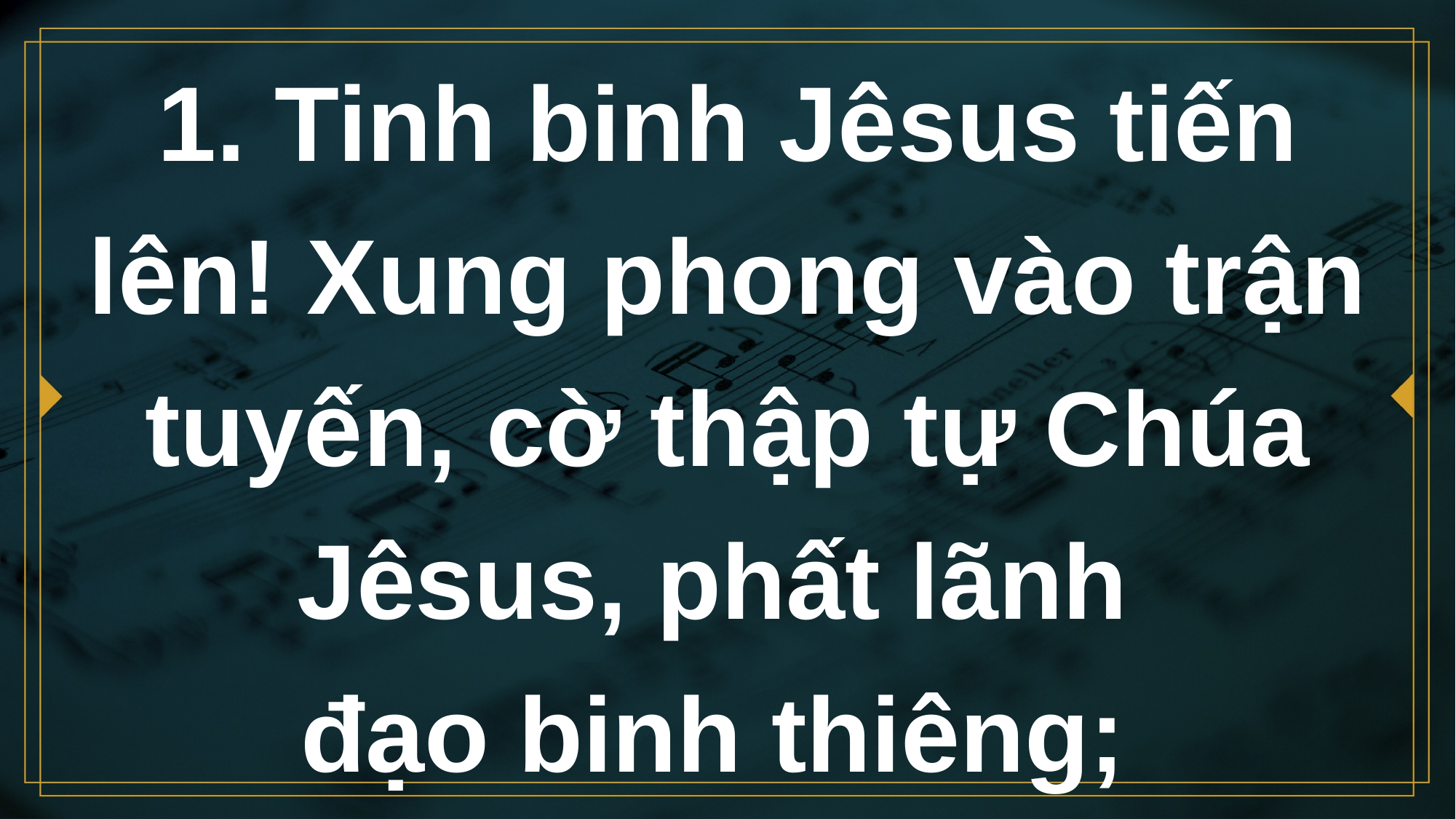

# 1. Tinh binh Jêsus tiến lên! Xung phong vào trận tuyến, cờ thập tự Chúa Jêsus, phất lãnh đạo binh thiêng;